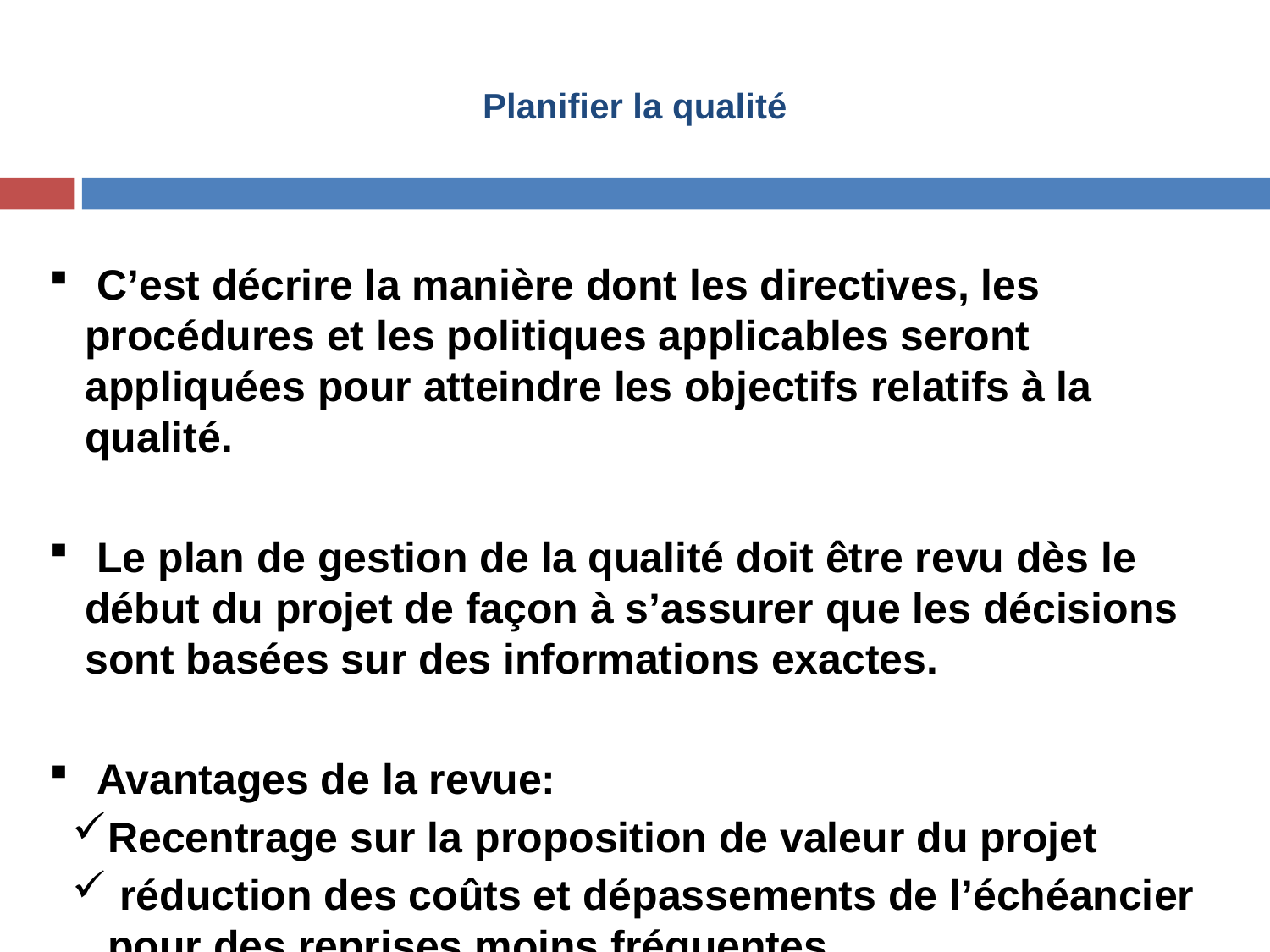

# Planifier la qualité
 C’est décrire la manière dont les directives, les procédures et les politiques applicables seront appliquées pour atteindre les objectifs relatifs à la qualité.

 Le plan de gestion de la qualité doit être revu dès le début du projet de façon à s’assurer que les décisions sont basées sur des informations exactes.

 Avantages de la revue:
Recentrage sur la proposition de valeur du projet
 réduction des coûts et dépassements de l’échéancier pour des reprises moins fréquentes

24
24